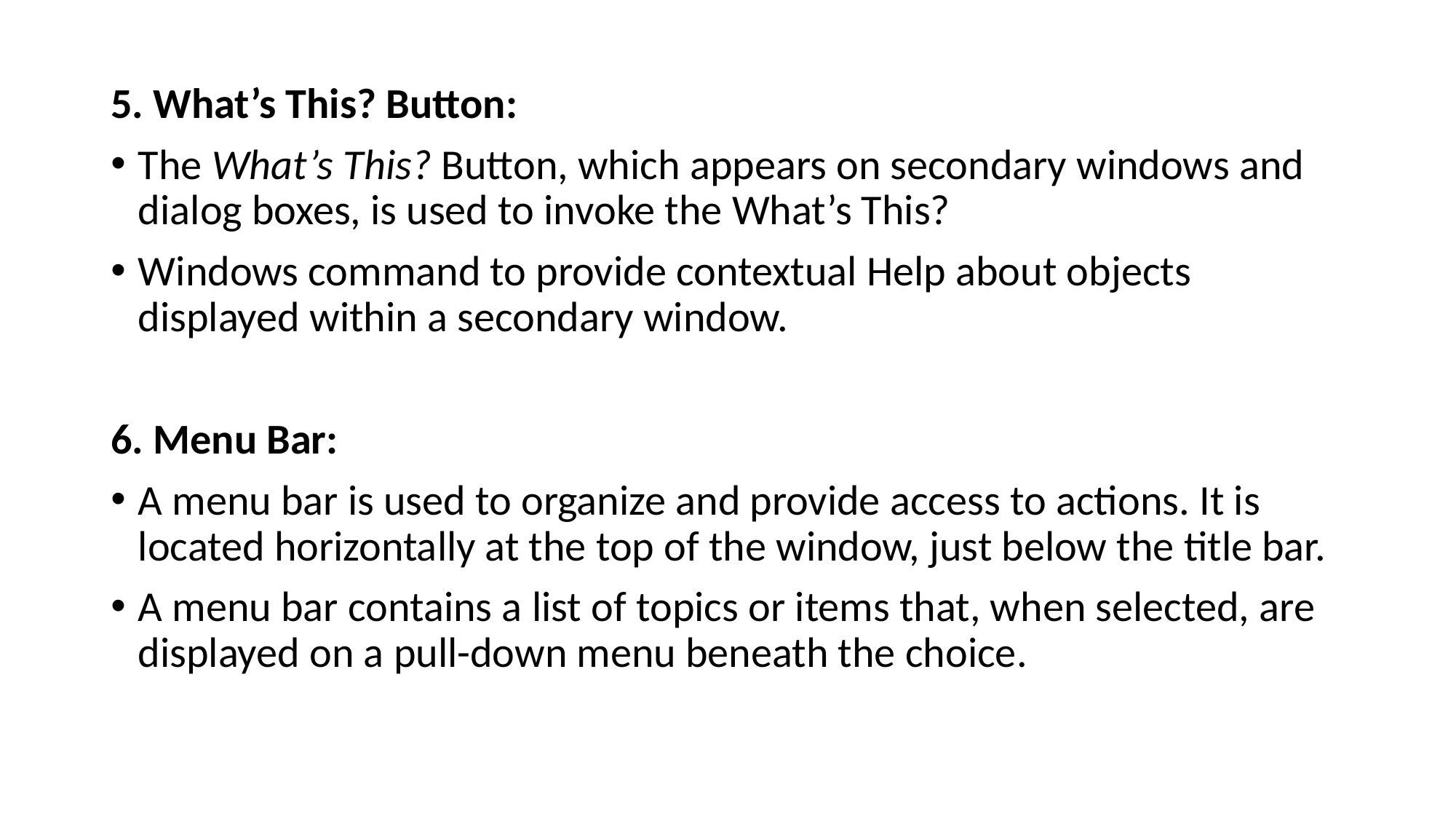

5. What’s This? Button:
The What’s This? Button, which appears on secondary windows and dialog boxes, is used to invoke the What’s This?
Windows command to provide contextual Help about objects displayed within a secondary window.

6. Menu Bar:
A menu bar is used to organize and provide access to actions. It is located horizontally at the top of the window, just below the title bar.
A menu bar contains a list of topics or items that, when selected, are displayed on a pull-down menu beneath the choice.